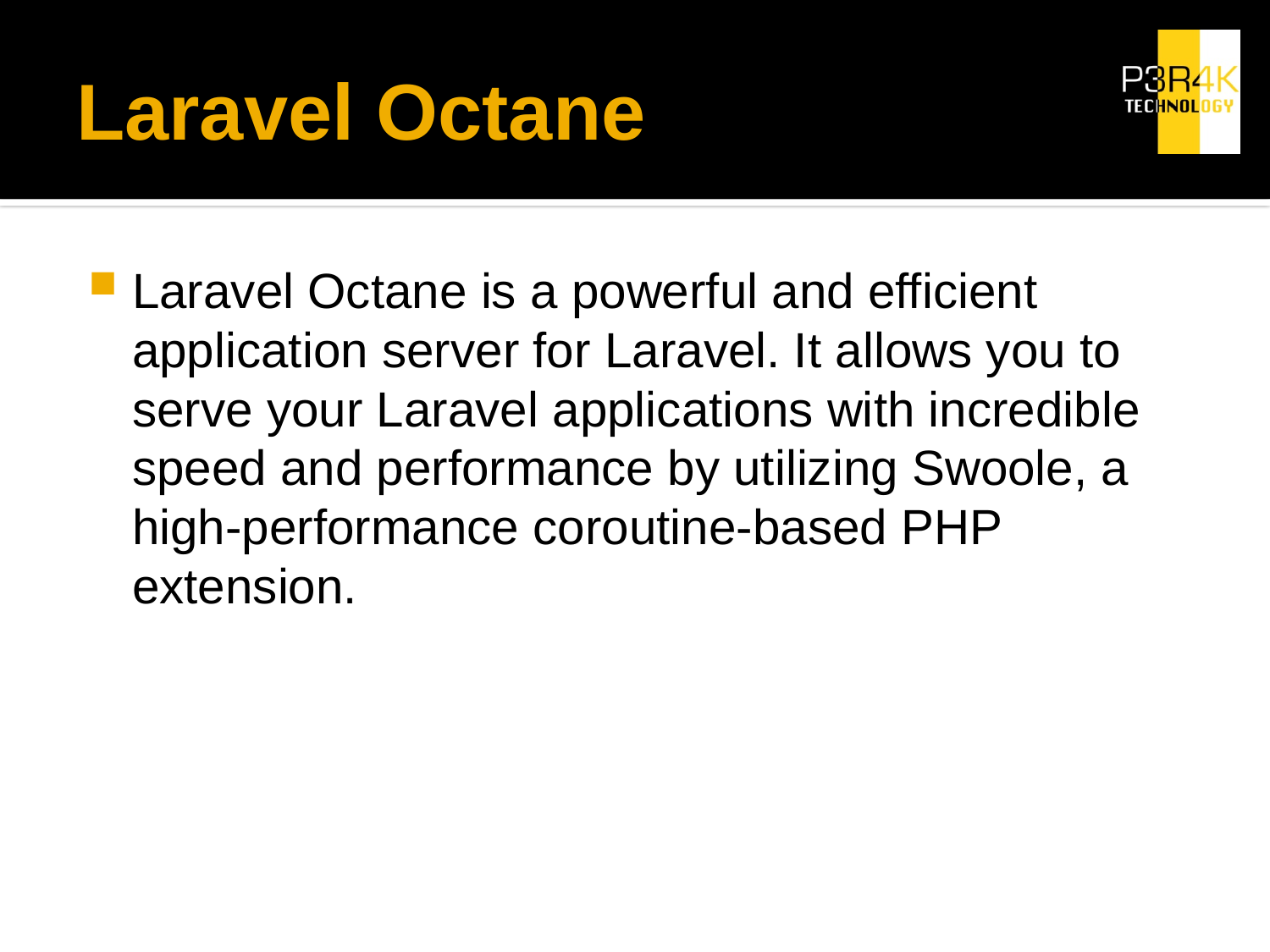

# Laravel Octane
Laravel Octane is a powerful and efficient application server for Laravel. It allows you to serve your Laravel applications with incredible speed and performance by utilizing Swoole, a high-performance coroutine-based PHP extension.